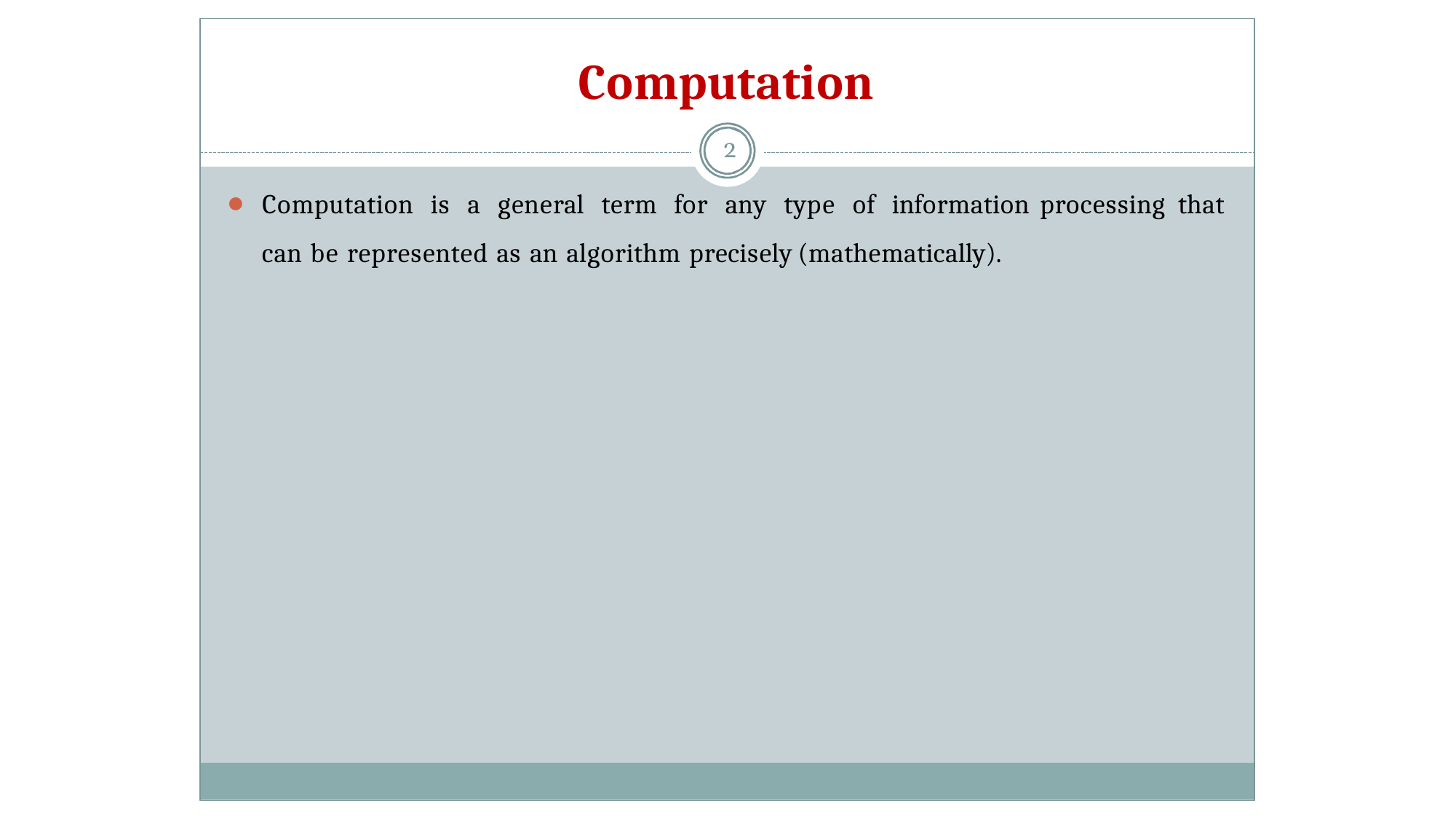

# Computation
2

Computation is a general term for any type of information processing that can be represented as an algorithm precisely (mathematically).